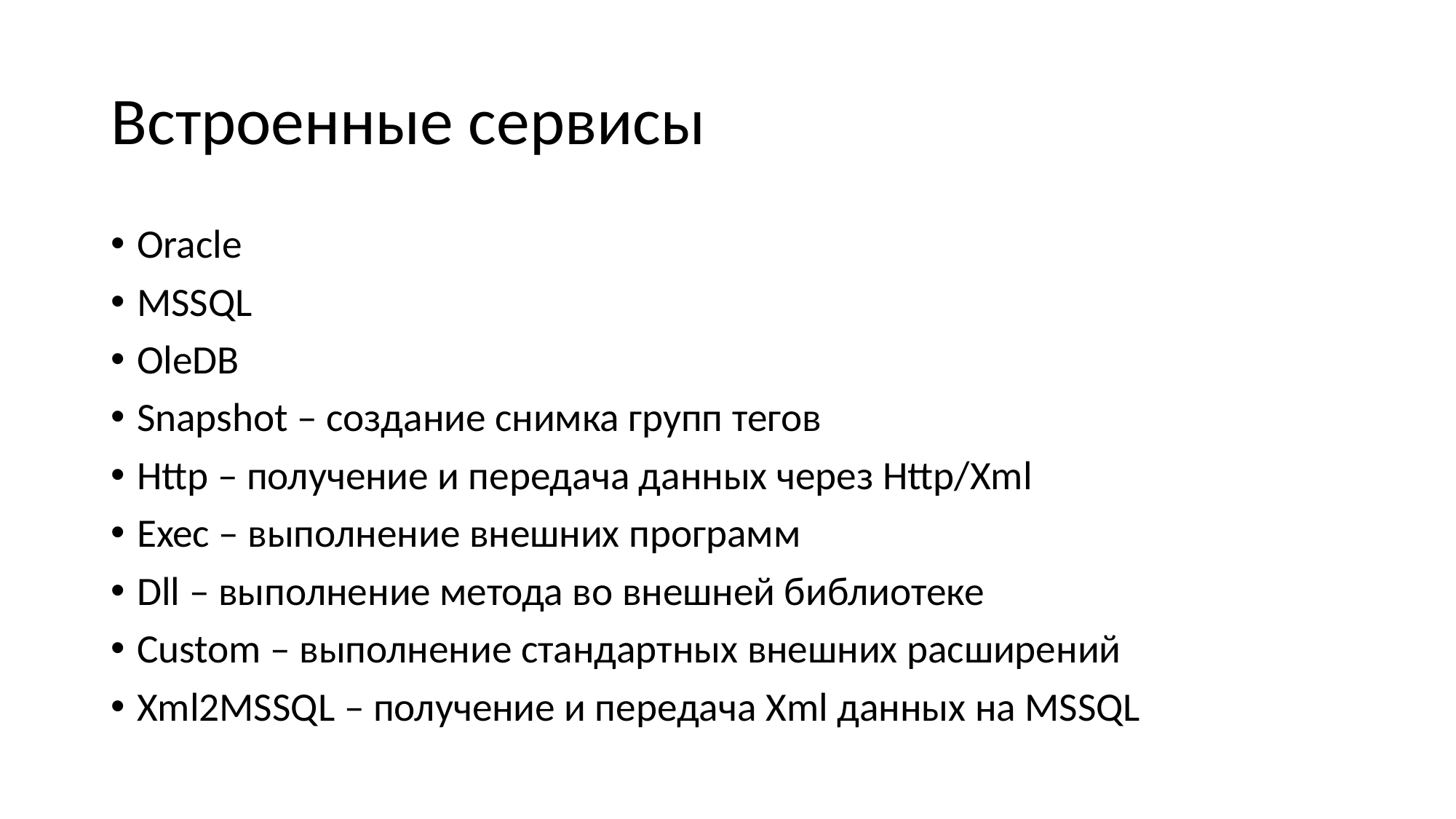

# Встроенные сервисы
Oracle
MSSQL
OleDB
Snapshot – создание снимка групп тегов
Http – получение и передача данных через Http/Xml
Exec – выполнение внешних программ
Dll – выполнение метода во внешней библиотеке
Custom – выполнение стандартных внешних расширений
Xml2MSSQL – получение и передача Xml данных на MSSQL